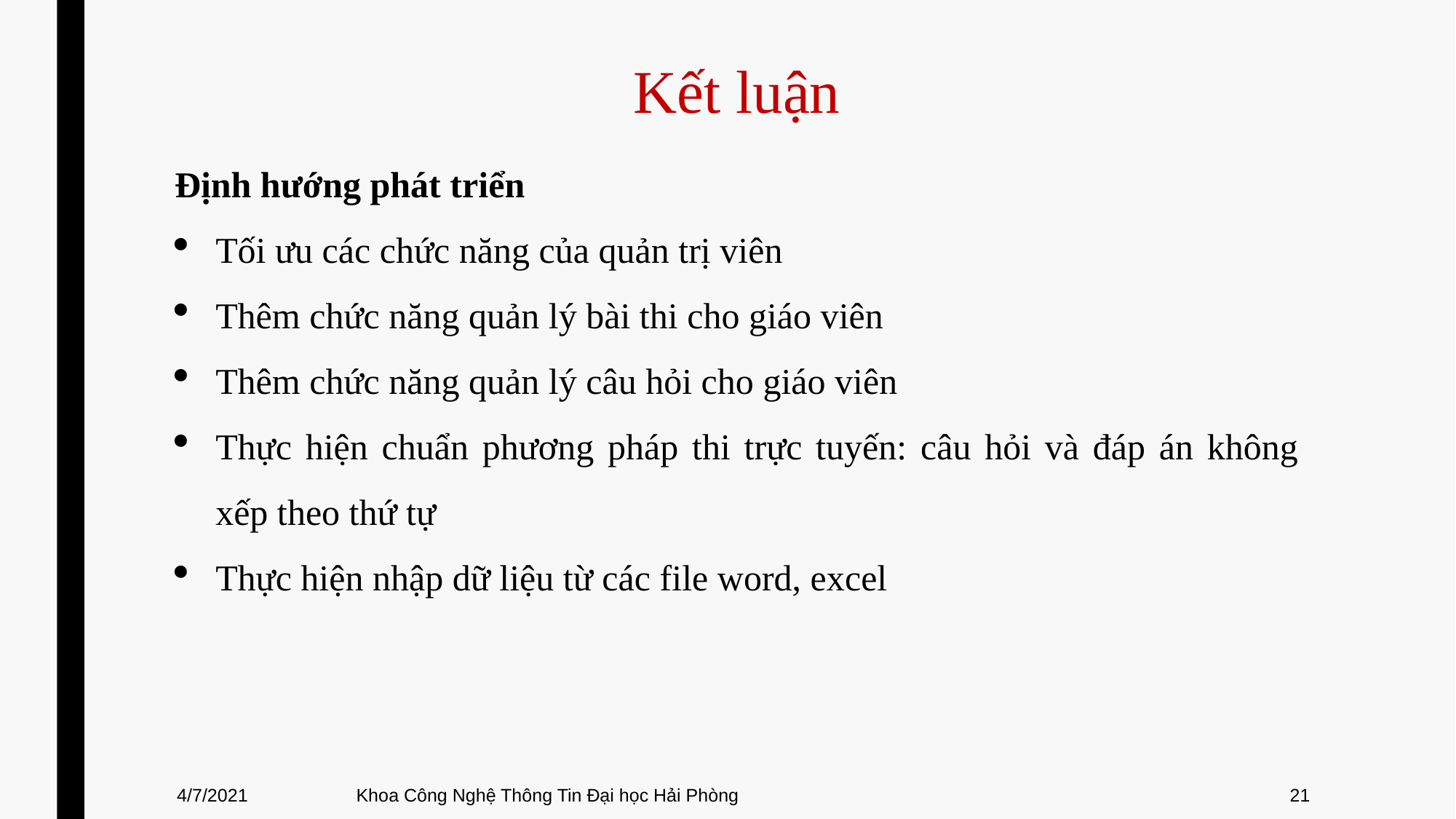

# Kết luận
Định hướng phát triển
Tối ưu các chức năng của quản trị viên
Thêm chức năng quản lý bài thi cho giáo viên
Thêm chức năng quản lý câu hỏi cho giáo viên
Thực hiện chuẩn phương pháp thi trực tuyến: câu hỏi và đáp án không xếp theo thứ tự
Thực hiện nhập dữ liệu từ các file word, excel
4/7/2021
Khoa Công Nghệ Thông Tin Đại học Hải Phòng
21